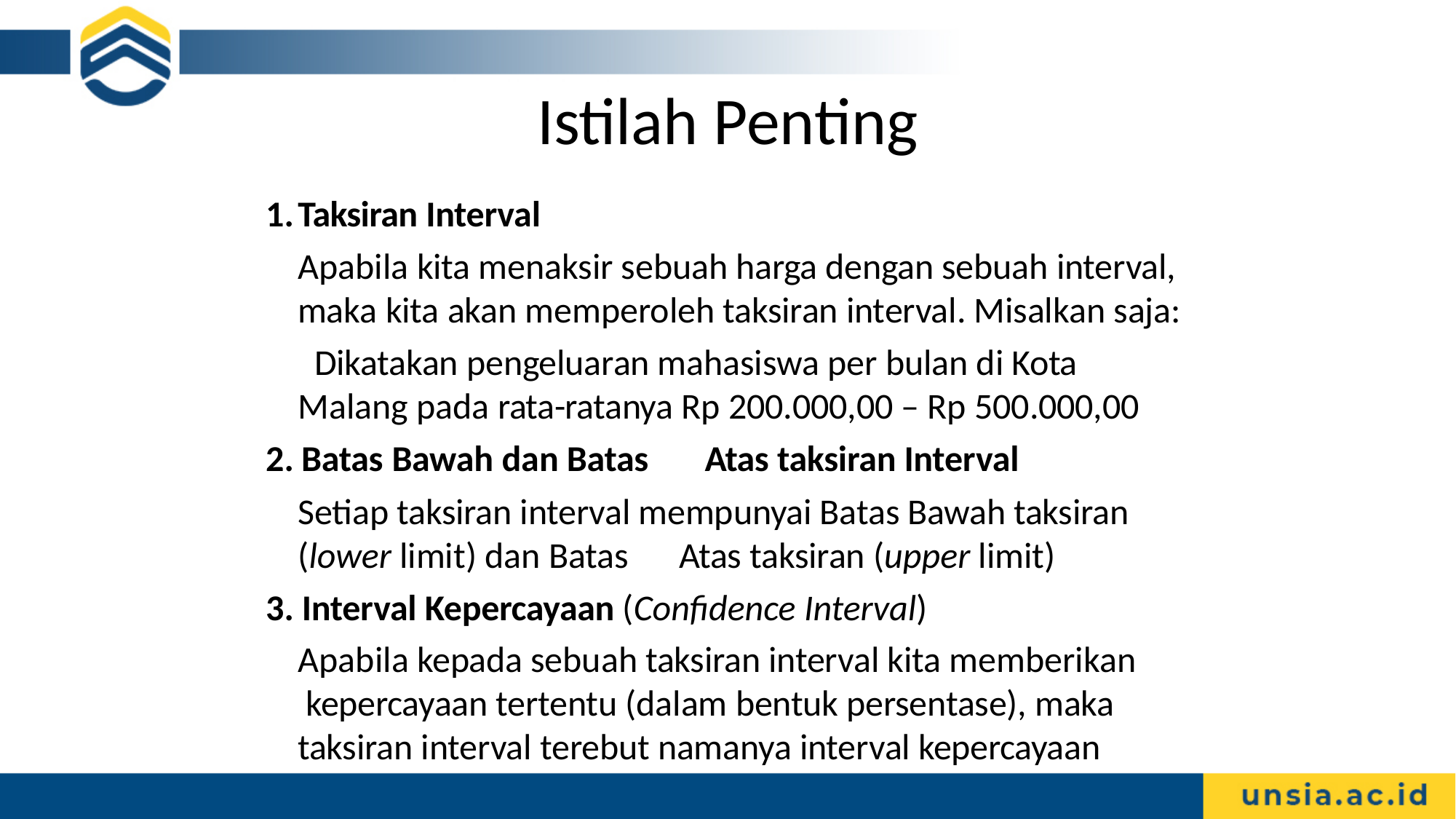

# Istilah Penting
Taksiran Interval
Apabila kita menaksir sebuah harga dengan sebuah interval,  maka kita akan memperoleh taksiran interval. Misalkan saja:
Dikatakan pengeluaran mahasiswa per bulan di Kota  Malang pada rata-ratanya Rp 200.000,00 – Rp 500.000,00
Batas Bawah dan Batas	Atas taksiran Interval
Setiap taksiran interval mempunyai Batas Bawah taksiran  (lower limit) dan Batas	Atas taksiran (upper limit)
Interval Kepercayaan (Confidence Interval)
Apabila kepada sebuah taksiran interval kita memberikan  kepercayaan tertentu (dalam bentuk persentase), maka  taksiran interval terebut namanya interval kepercayaan